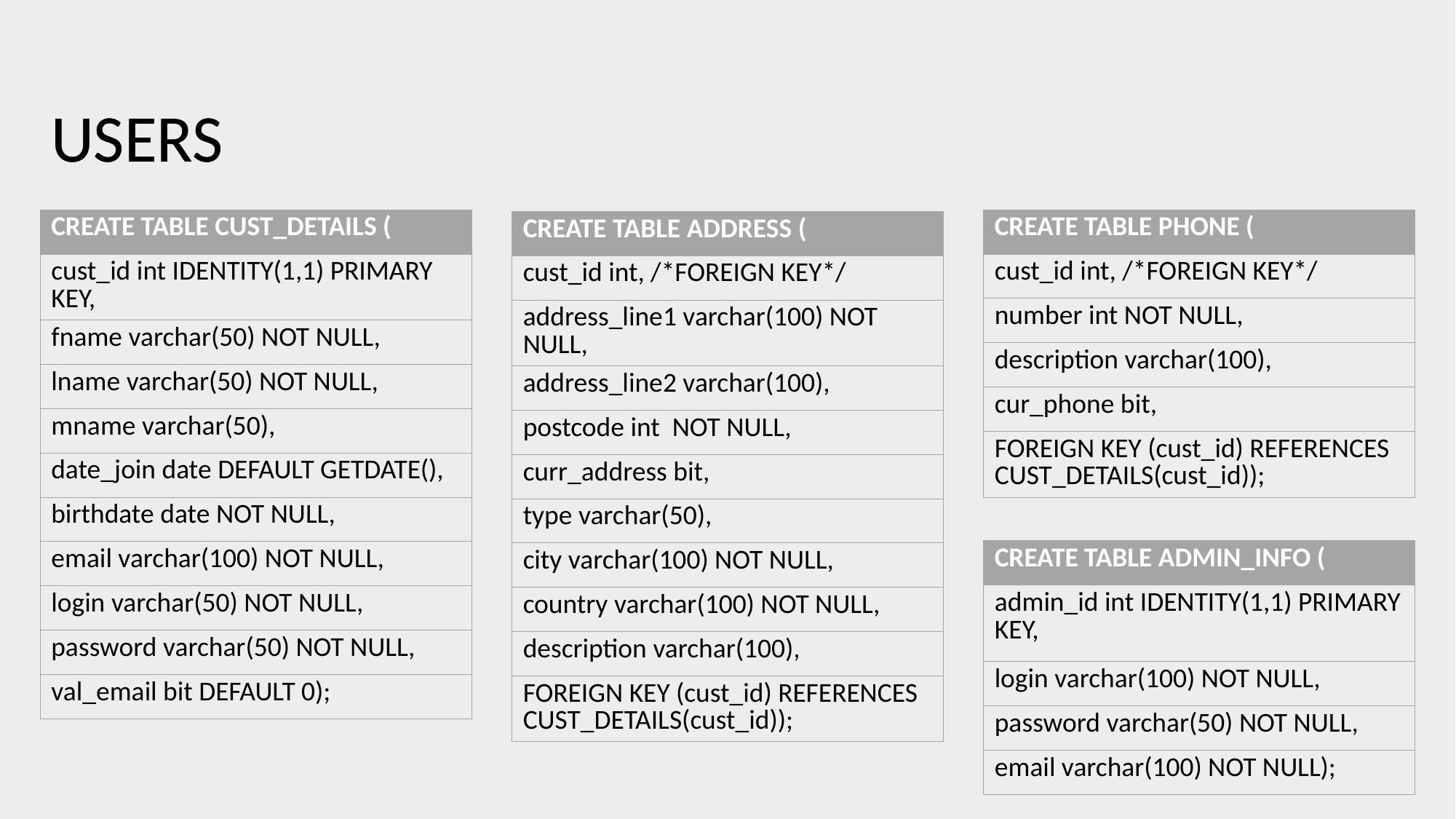

USERS
USERS
| CREATE TABLE CUST\_DETAILS ( |
| --- |
| cust\_id int IDENTITY(1,1) PRIMARY KEY, |
| fname varchar(50) NOT NULL, |
| lname varchar(50) NOT NULL, |
| mname varchar(50), |
| date\_join date DEFAULT GETDATE(), |
| birthdate date NOT NULL, |
| email varchar(100) NOT NULL, |
| login varchar(50) NOT NULL, |
| password varchar(50) NOT NULL, |
| val\_email bit DEFAULT 0); |
| CREATE TABLE PHONE ( |
| --- |
| cust\_id int, /\*FOREIGN KEY\*/ |
| number int NOT NULL, |
| description varchar(100), |
| cur\_phone bit, |
| FOREIGN KEY (cust\_id) REFERENCES CUST\_DETAILS(cust\_id)); |
| CREATE TABLE ADDRESS ( |
| --- |
| cust\_id int, /\*FOREIGN KEY\*/ |
| address\_line1 varchar(100) NOT NULL, |
| address\_line2 varchar(100), |
| postcode int NOT NULL, |
| curr\_address bit, |
| type varchar(50), |
| city varchar(100) NOT NULL, |
| country varchar(100) NOT NULL, |
| description varchar(100), |
| FOREIGN KEY (cust\_id) REFERENCES CUST\_DETAILS(cust\_id)); |
| CREATE TABLE ADMIN\_INFO ( |
| --- |
| admin\_id int IDENTITY(1,1) PRIMARY KEY, |
| login varchar(100) NOT NULL, |
| password varchar(50) NOT NULL, |
| email varchar(100) NOT NULL); |